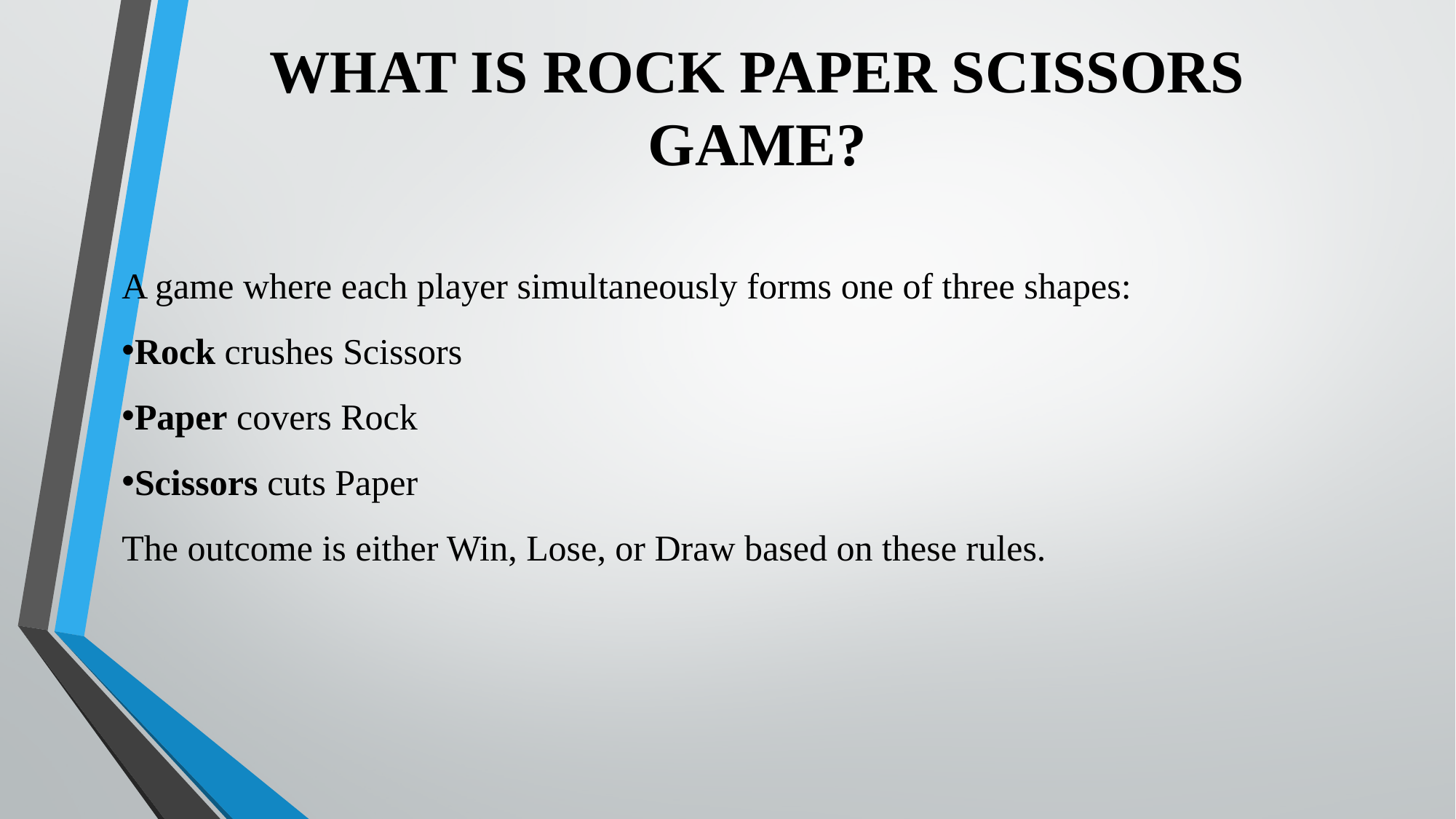

# WHAT IS ROCK PAPER SCISSORS GAME?
A game where each player simultaneously forms one of three shapes:
Rock crushes Scissors
Paper covers Rock
Scissors cuts Paper
The outcome is either Win, Lose, or Draw based on these rules.